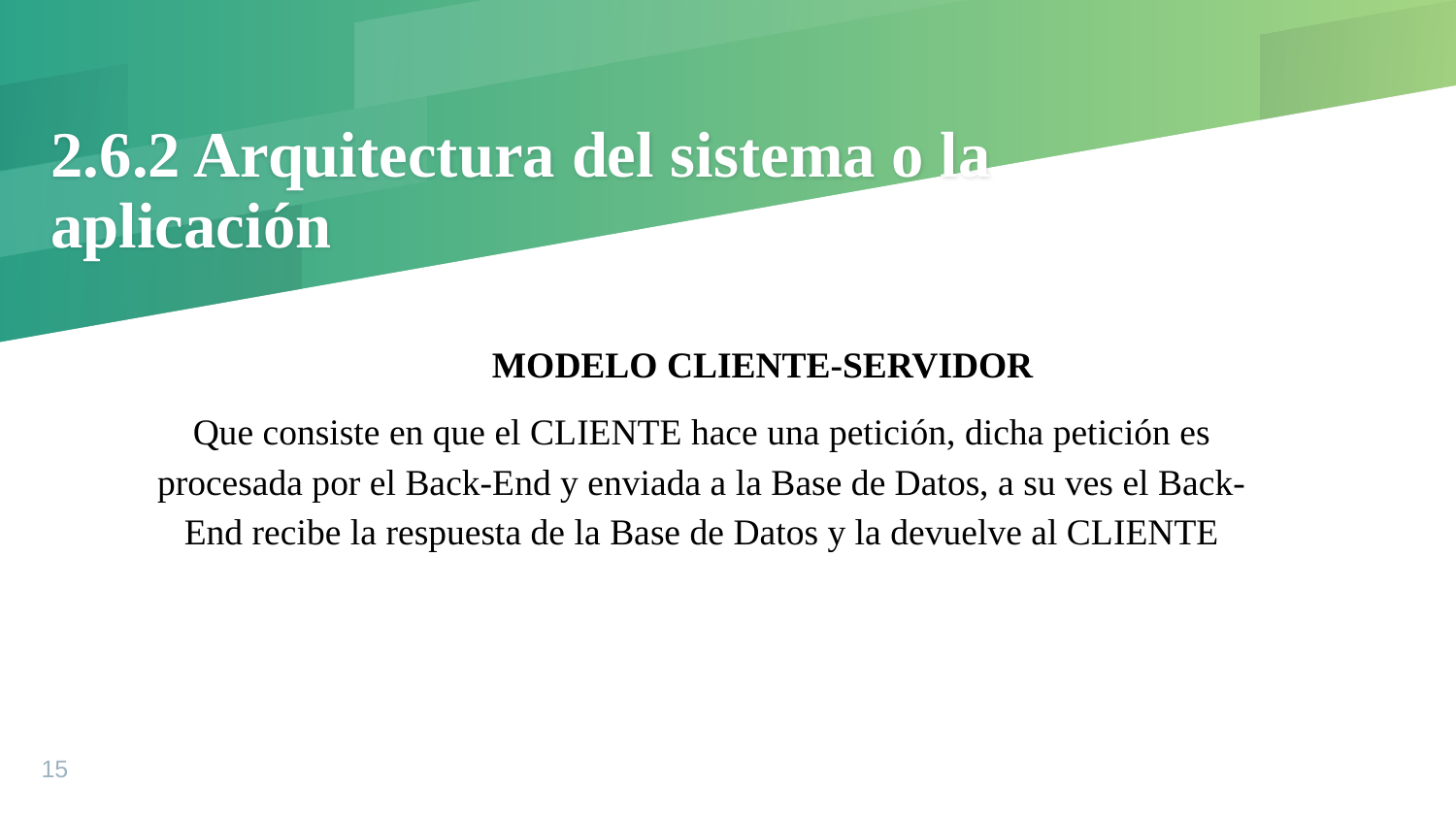

# 2.6.2 Arquitectura del sistema o la aplicación
	MODELO CLIENTE-SERVIDOR
Que consiste en que el CLIENTE hace una petición, dicha petición es procesada por el Back-End y enviada a la Base de Datos, a su ves el Back-End recibe la respuesta de la Base de Datos y la devuelve al CLIENTE

15